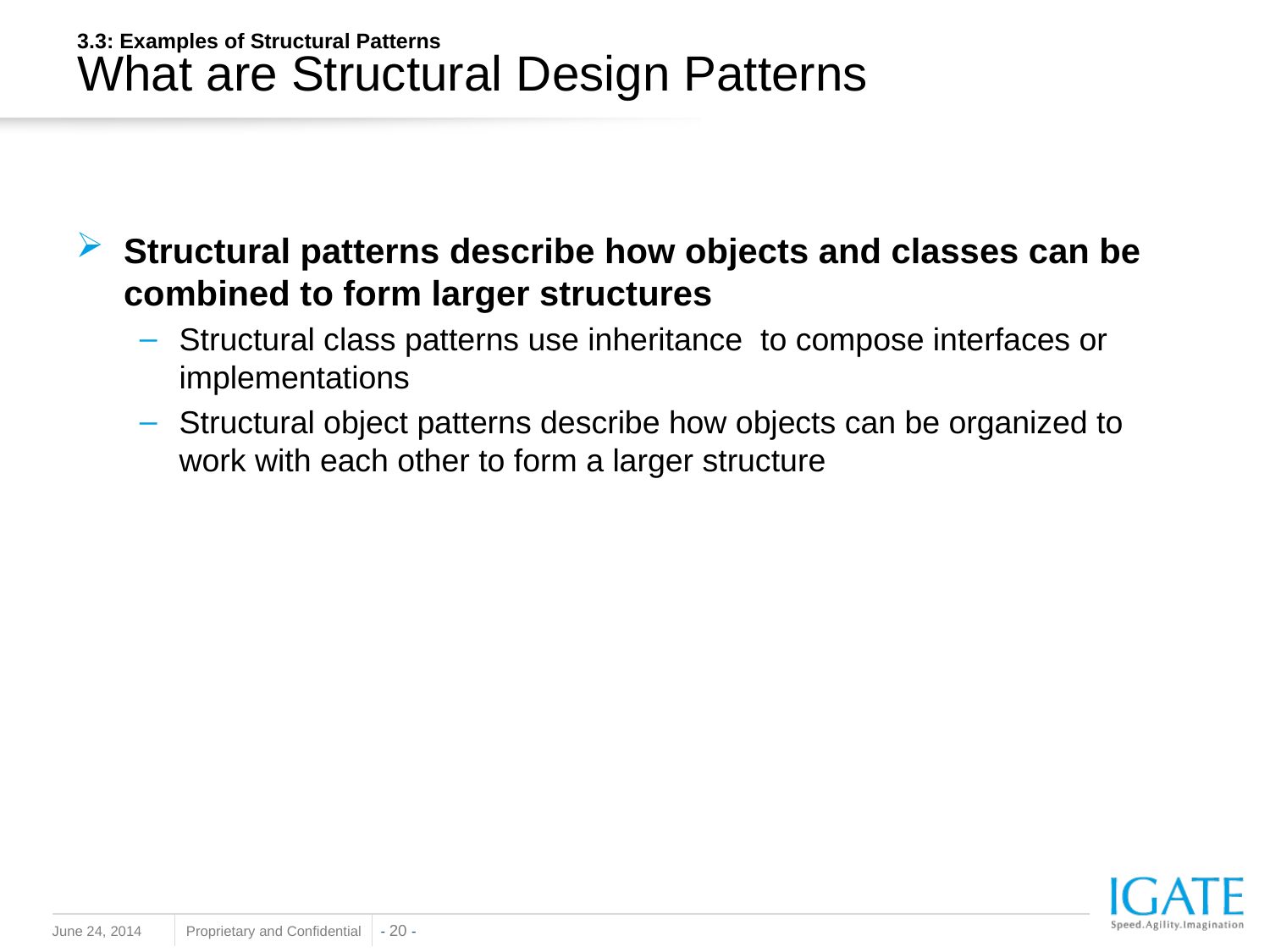

Structural patterns describe how objects and classes can be combined to form larger structures
Structural class patterns use inheritance  to compose interfaces or implementations
Structural object patterns describe how objects can be organized to work with each other to form a larger structure
3.3: Examples of Structural Patterns
What are Structural Design Patterns